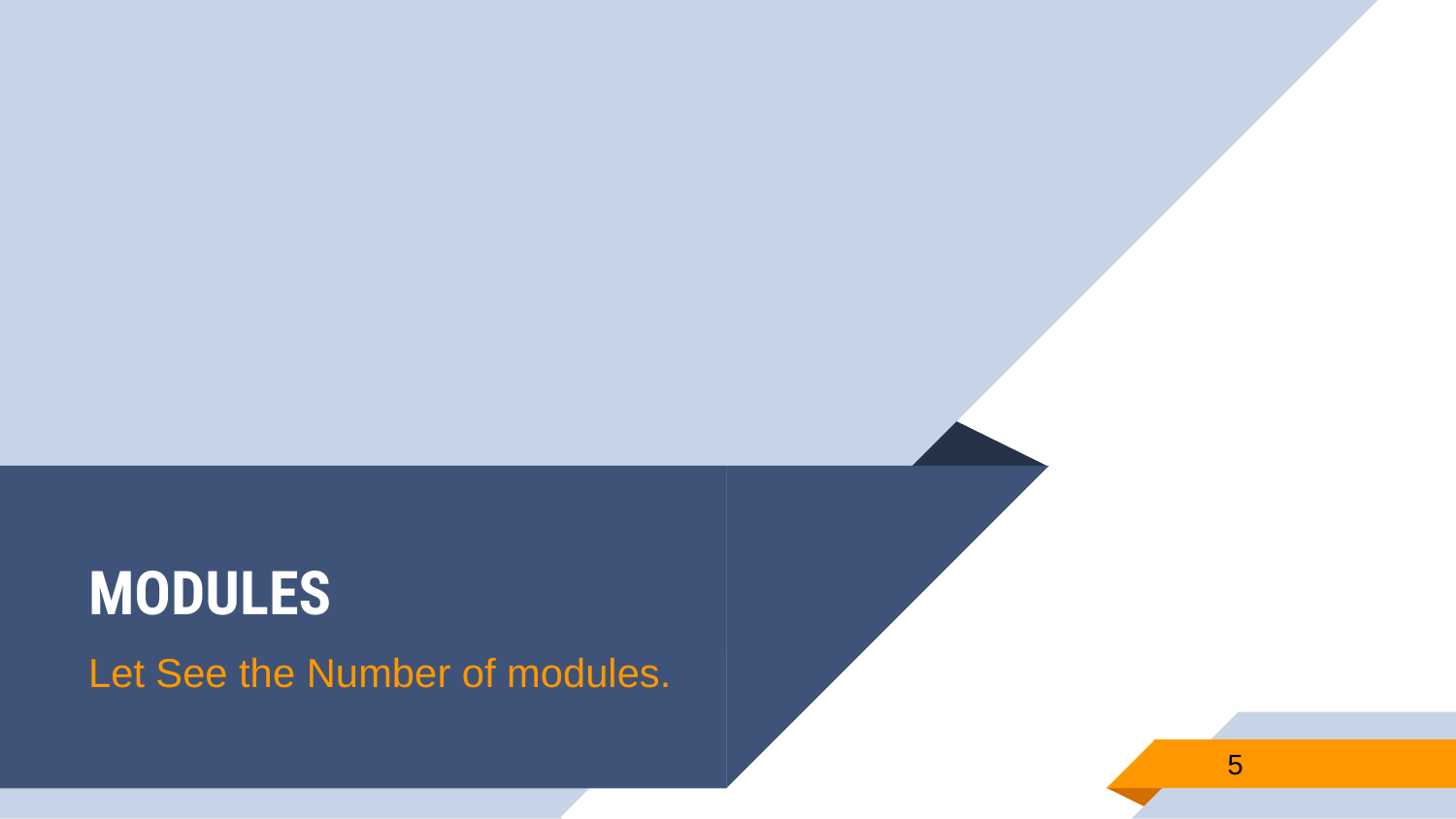

# MODULES
Let See the Number of modules.
5